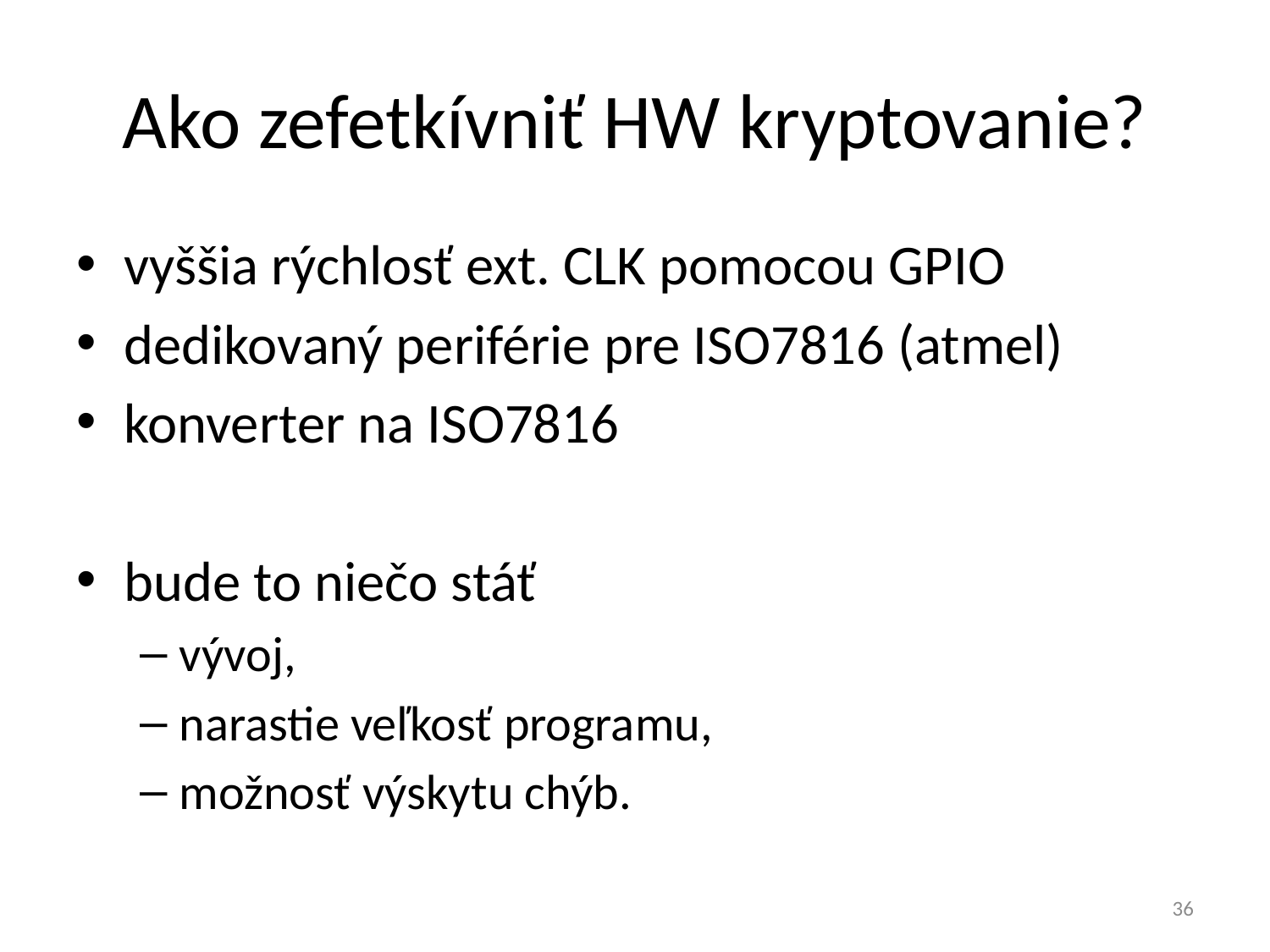

# Ako zefetkívniť HW kryptovanie?
vyššia rýchlosť ext. CLK pomocou GPIO
dedikovaný periférie pre ISO7816 (atmel)
konverter na ISO7816

bude to niečo stáť
vývoj,
narastie veľkosť programu,
možnosť výskytu chýb.
36